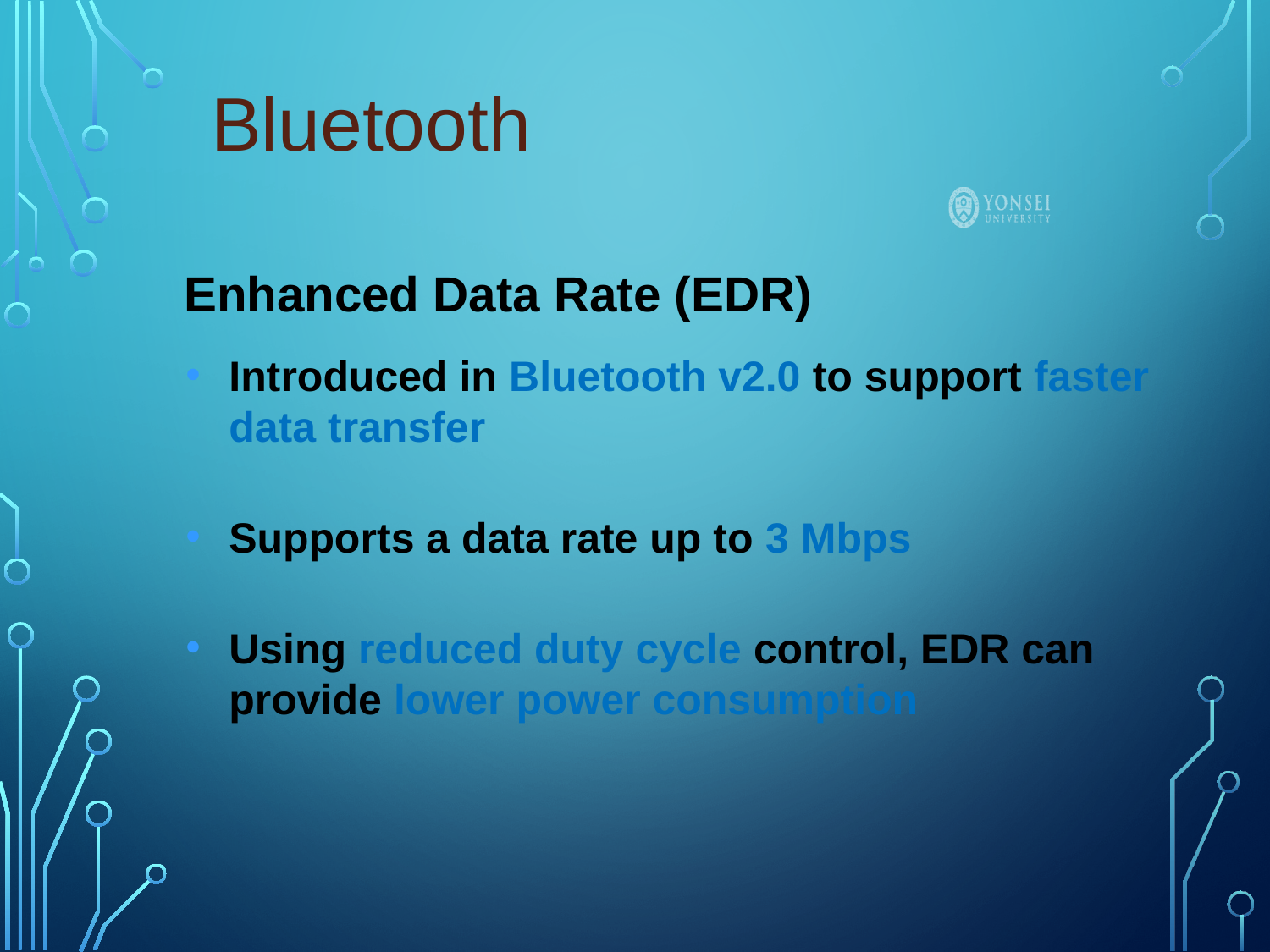

# Bluetooth

Enhanced Data Rate (EDR)
Introduced in Bluetooth v2.0 to support faster data transfer

Supports a data rate up to 3 Mbps

Using reduced duty cycle control, EDR can provide lower power consumption